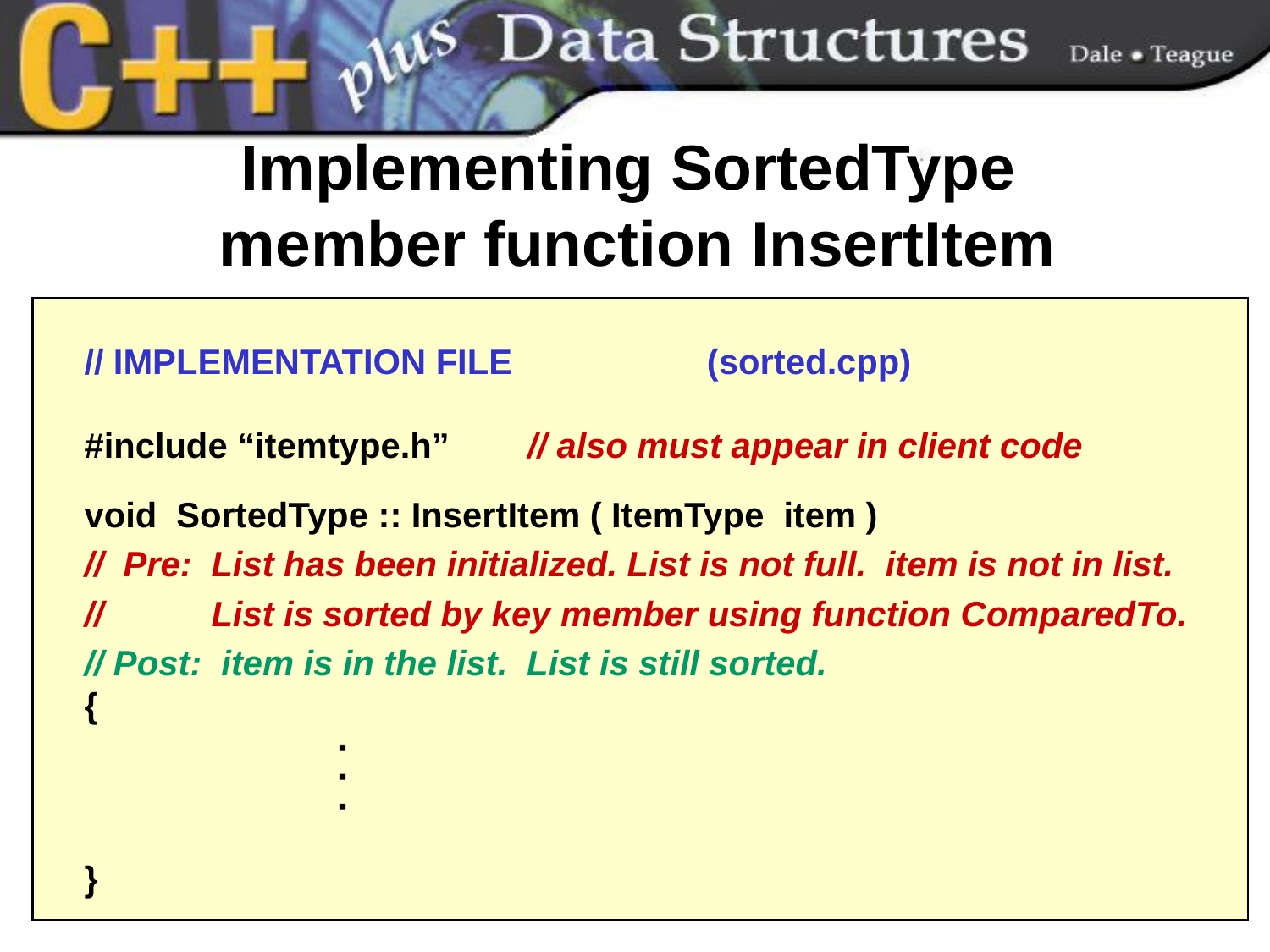

# Implementing SortedType member function InsertItem

// IMPLEMENTATION FILE                    (sorted.cpp)

#include “itemtype.h”        // also must appear in client code

void  SortedType :: InsertItem ( ItemType  item )
//  Pre: 	List has been initialized. List is not full.  item is not in list.
//    	List is sorted by key member using function ComparedTo.
// Post:  item is in the list.  List is still sorted.
{
		.
		.
		.

}
35